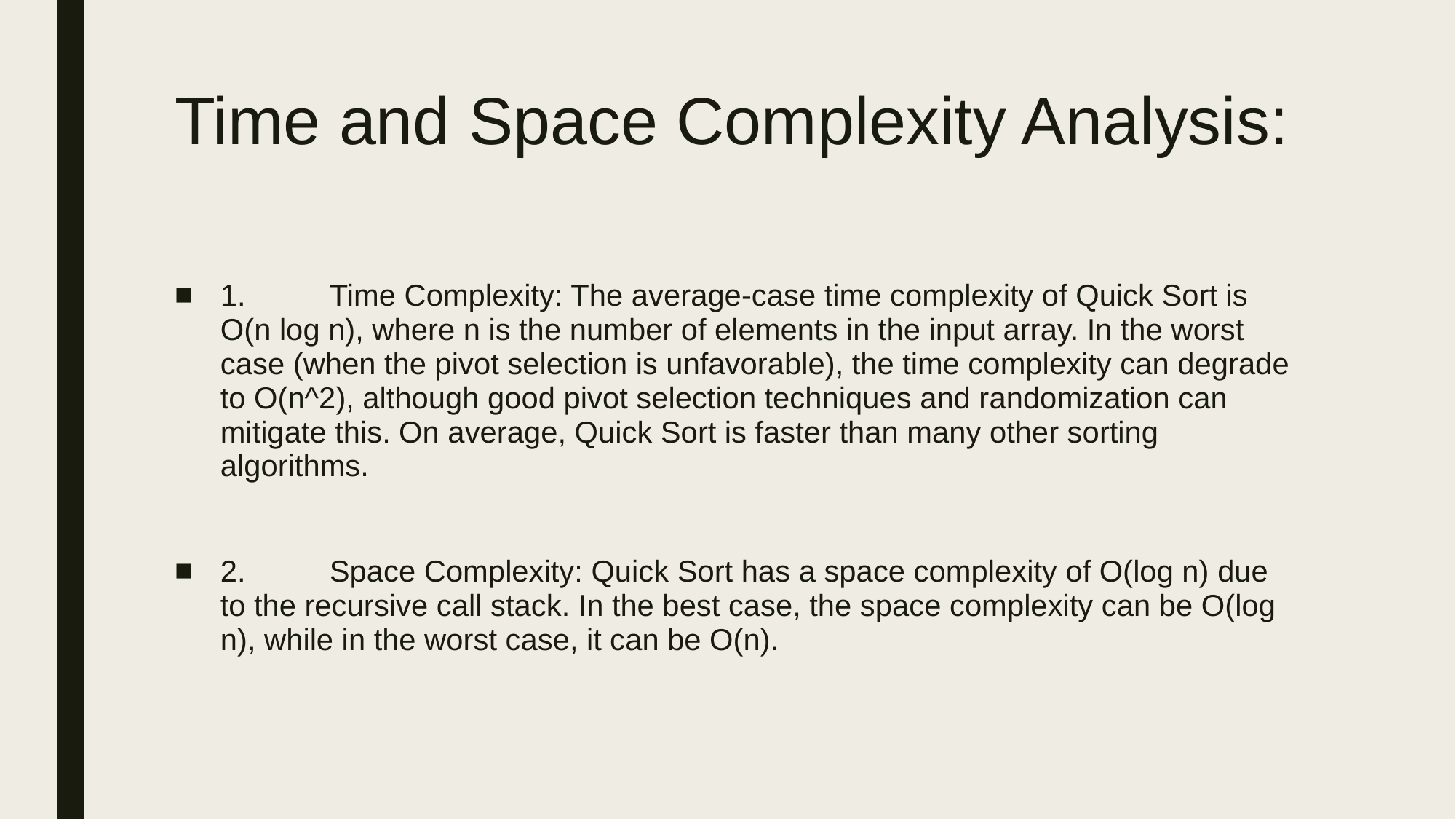

# Time and Space Complexity Analysis:
1.	Time Complexity: The average-case time complexity of Quick Sort is O(n log n), where n is the number of elements in the input array. In the worst case (when the pivot selection is unfavorable), the time complexity can degrade to O(n^2), although good pivot selection techniques and randomization can mitigate this. On average, Quick Sort is faster than many other sorting algorithms.

2.	Space Complexity: Quick Sort has a space complexity of O(log n) due to the recursive call stack. In the best case, the space complexity can be O(log n), while in the worst case, it can be O(n).